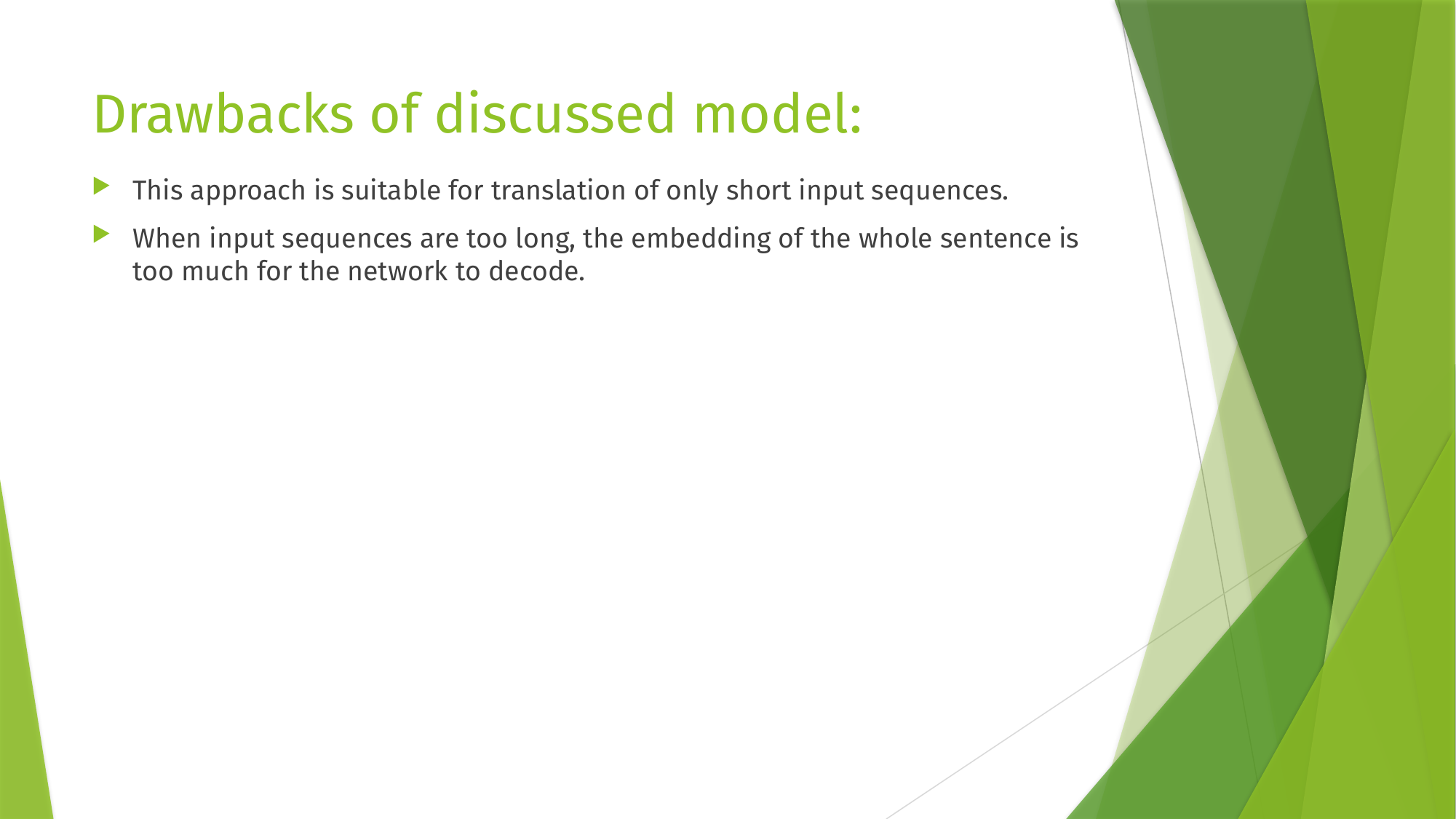

# Drawbacks of discussed model:
This approach is suitable for translation of only short input sequences.
When input sequences are too long, the embedding of the whole sentence is too much for the network to decode.